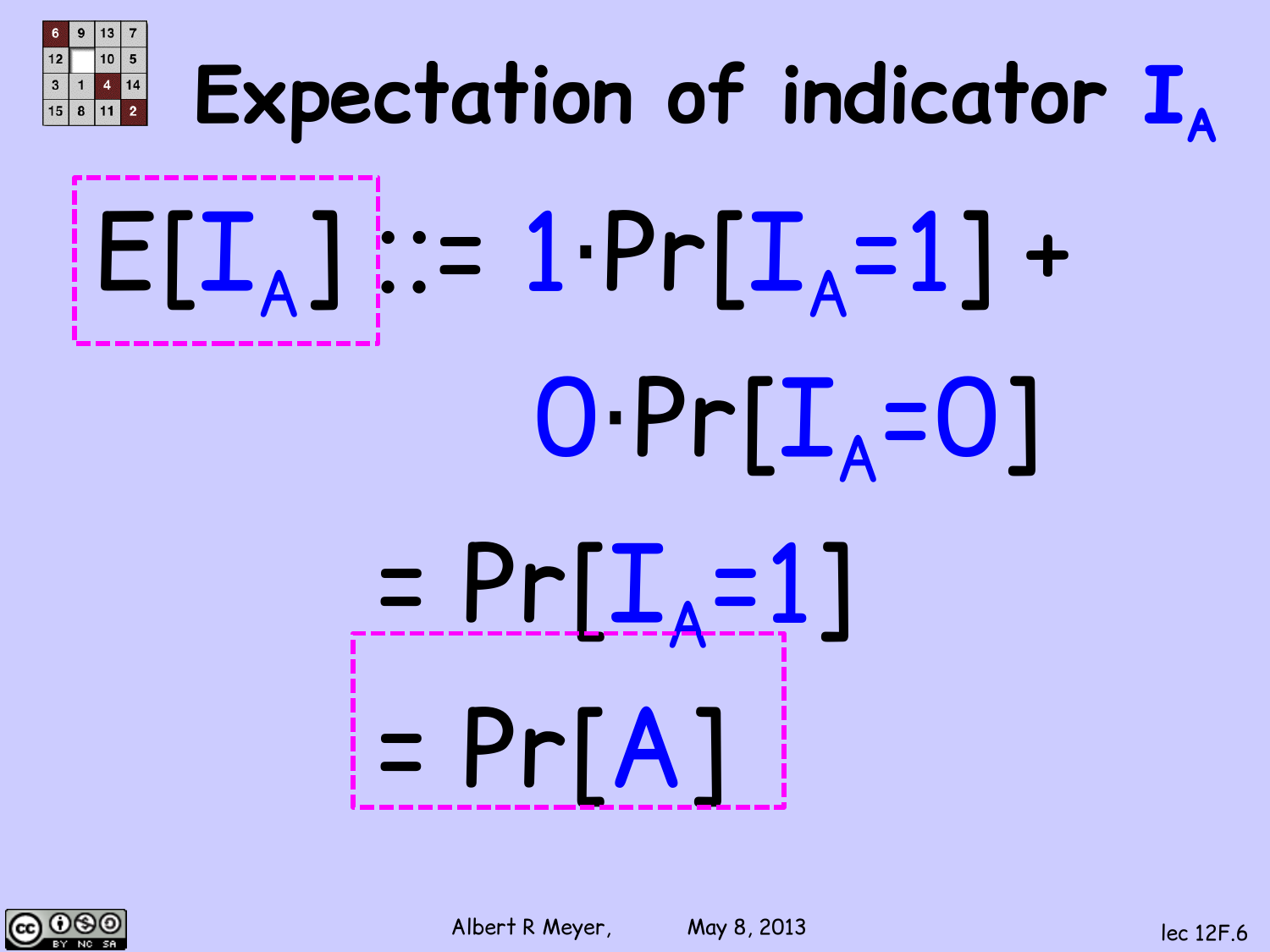

# Expectation of indicator IA
E[IA] ::= 1⋅Pr[IA=1] +
              0⋅Pr[IA=0]
         = Pr[IA=1]
         = Pr[A]

lec 12F.6